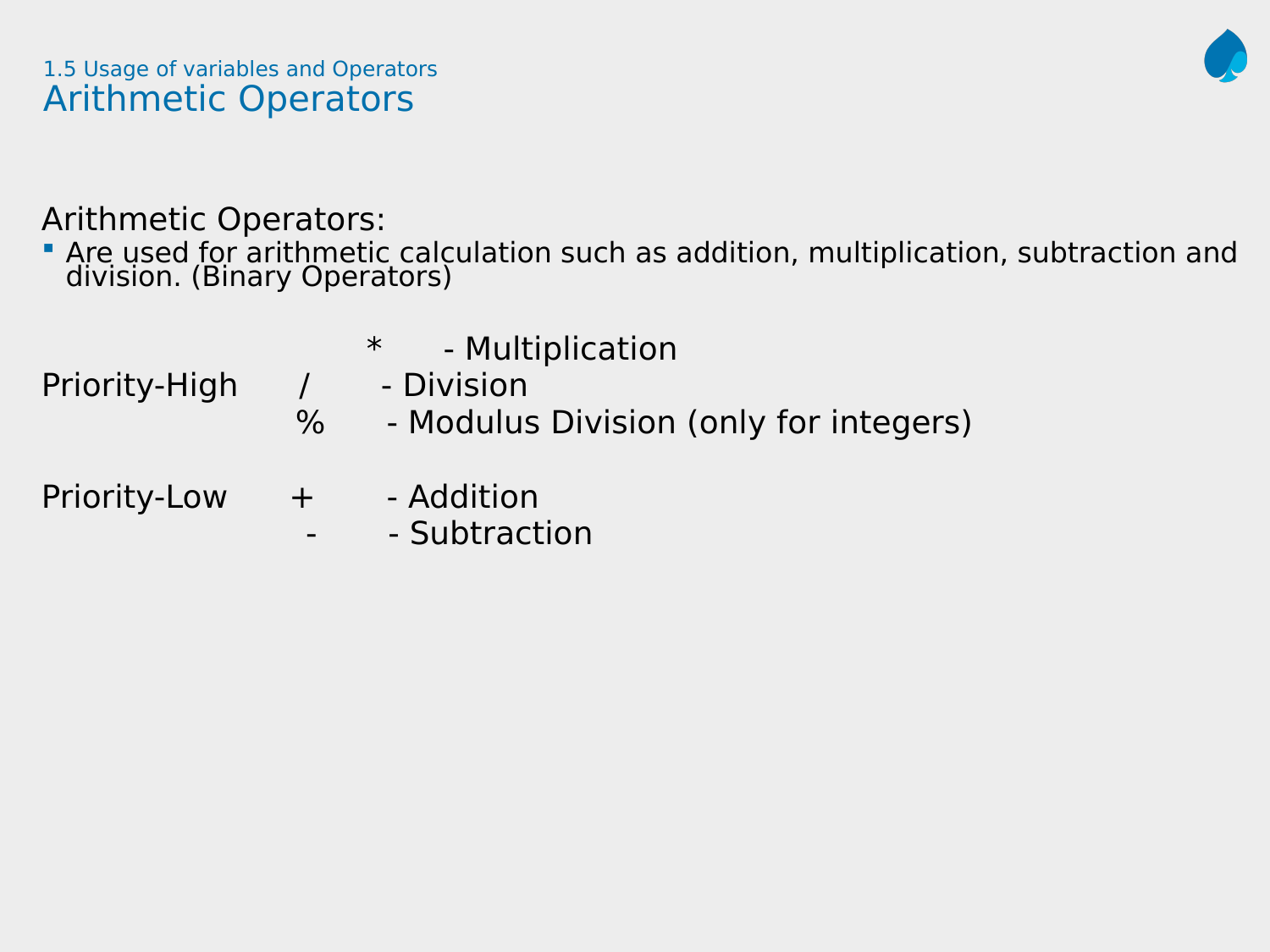

# 1.5 Usage of variables and Operators Arithmetic Operators
Arithmetic Operators:
Are used for arithmetic calculation such as addition, multiplication, subtraction and division. (Binary Operators)

                                *      - Multiplication
Priority-High      /       - Division
                         %      - Modulus Division (only for integers)

Priority-Low      +       - Addition
                          -       - Subtraction